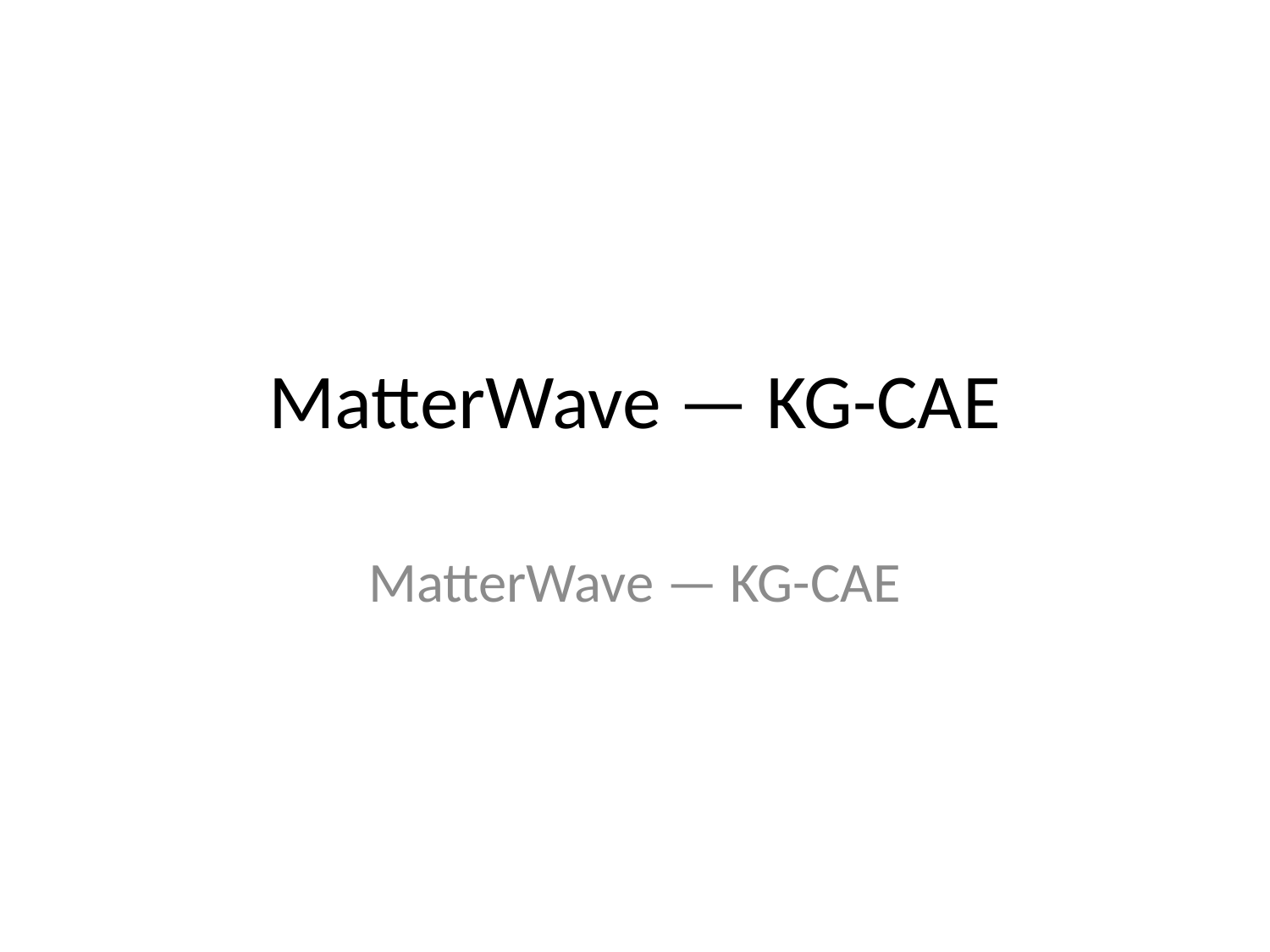

# MatterWave — KG-CAE
MatterWave — KG-CAE